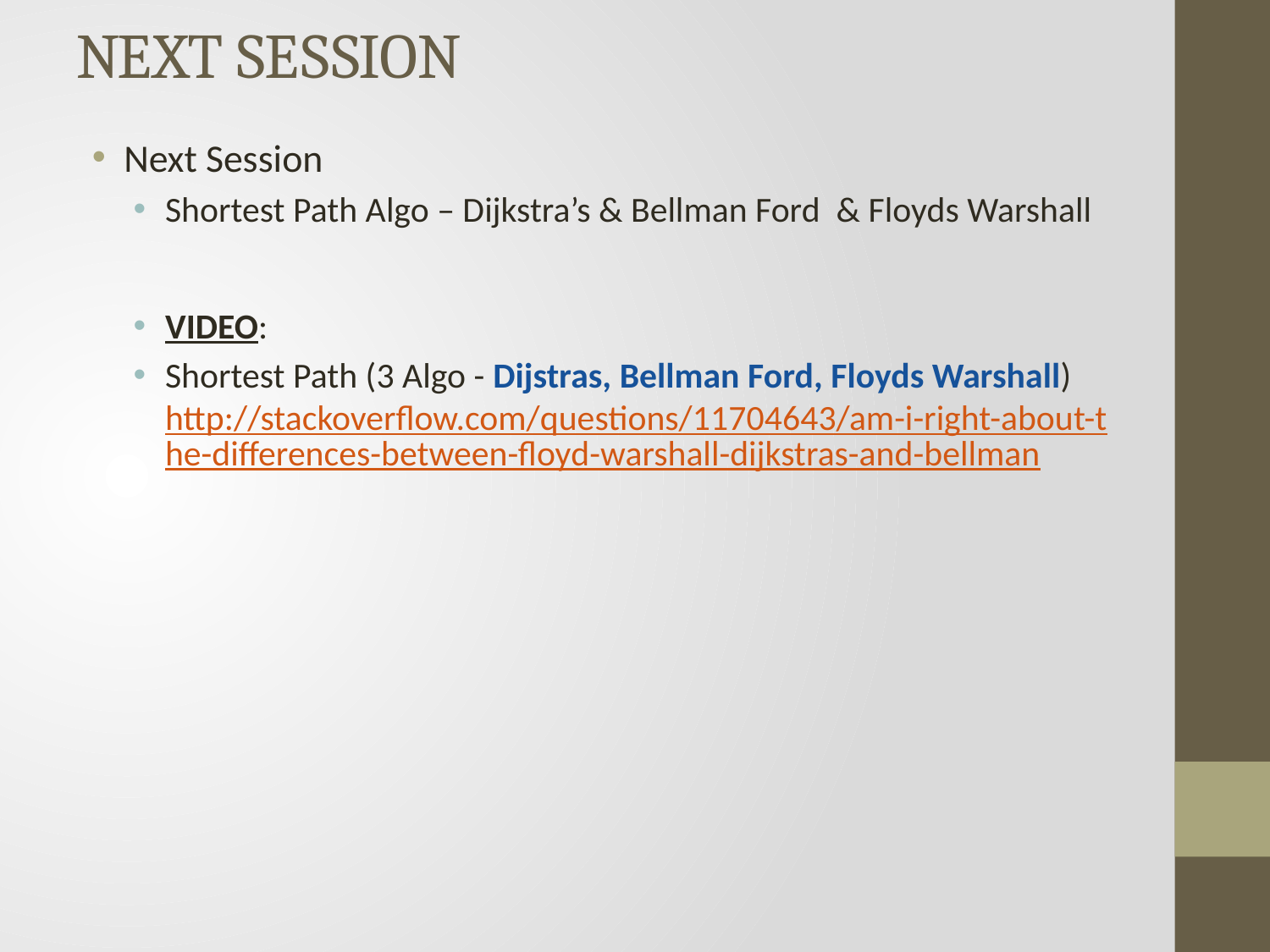

# NEXT SESSION
Next Session
Shortest Path Algo – Dijkstra’s & Bellman Ford  & Floyds Warshall

VIDEO:
Shortest Path (3 Algo - Dijstras, Bellman Ford, Floyds Warshall)
http://stackoverflow.com/questions/11704643/am-i-right-about-the-differences-between-floyd-warshall-dijkstras-and-bellman